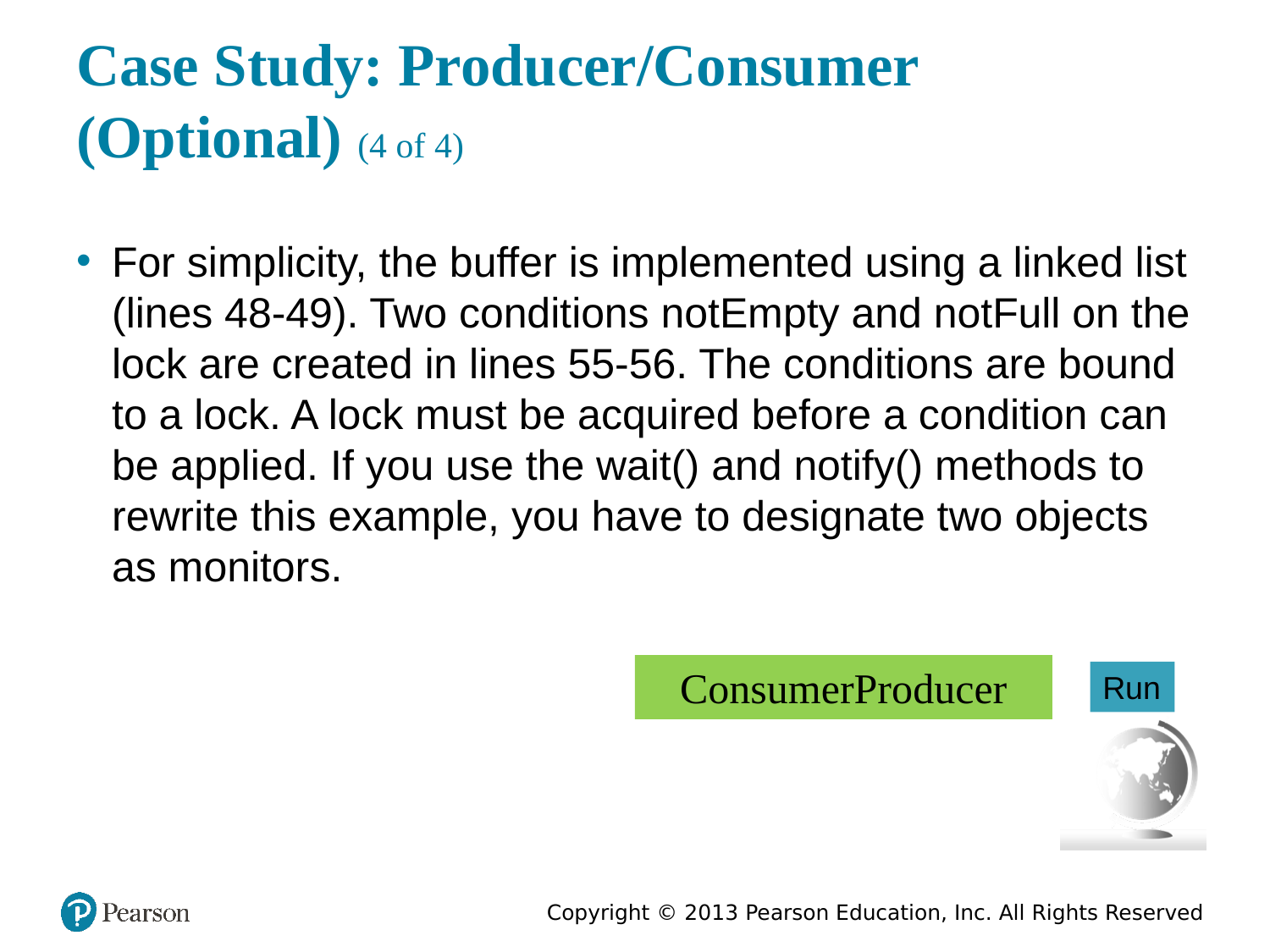

# Case Study: Producer/Consumer (Optional) (4 of 4)
For simplicity, the buffer is implemented using a linked list (lines 48-49). Two conditions notEmpty and notFull on the lock are created in lines 55-56. The conditions are bound to a lock. A lock must be acquired before a condition can be applied. If you use the wait() and notify() methods to rewrite this example, you have to designate two objects as monitors.
ConsumerProducer
Run